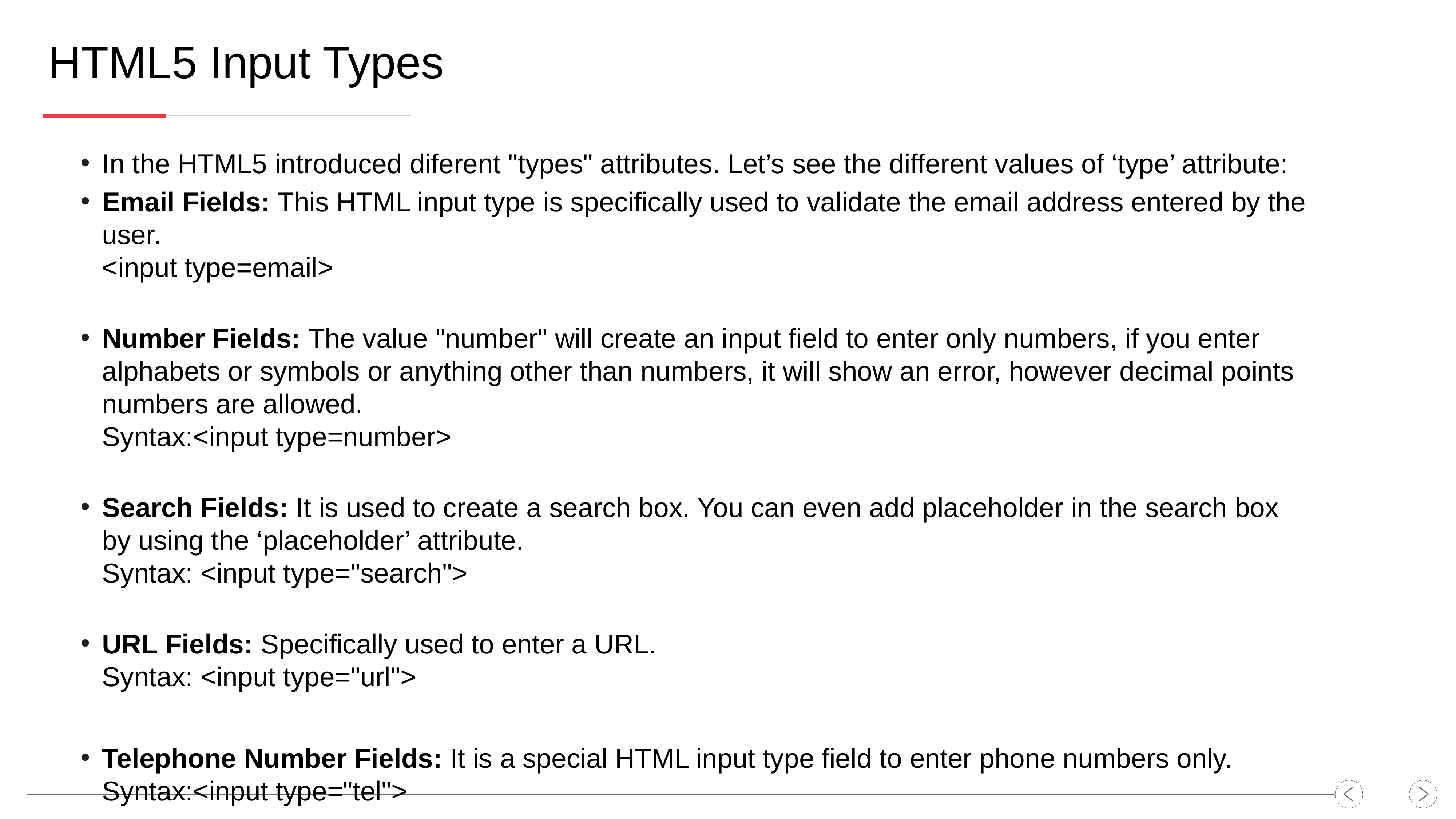

HTML5 Input Types
In the HTML5 introduced diferent "types" attributes. Let’s see the different values of ‘type’ attribute:
Email Fields: This HTML input type is specifically used to validate the email address entered by the user.
<input type=email>
Number Fields: The value "number" will create an input field to enter only numbers, if you enter alphabets or symbols or anything other than numbers, it will show an error, however decimal points numbers are allowed.
Syntax:<input type=number>
Search Fields: It is used to create a search box. You can even add placeholder in the search box by using the ‘placeholder’ attribute.
Syntax: <input type="search">
URL Fields: Specifically used to enter a URL.
Syntax: <input type="url">

Telephone Number Fields: It is a special HTML input type field to enter phone numbers only.
Syntax:<input type="tel">